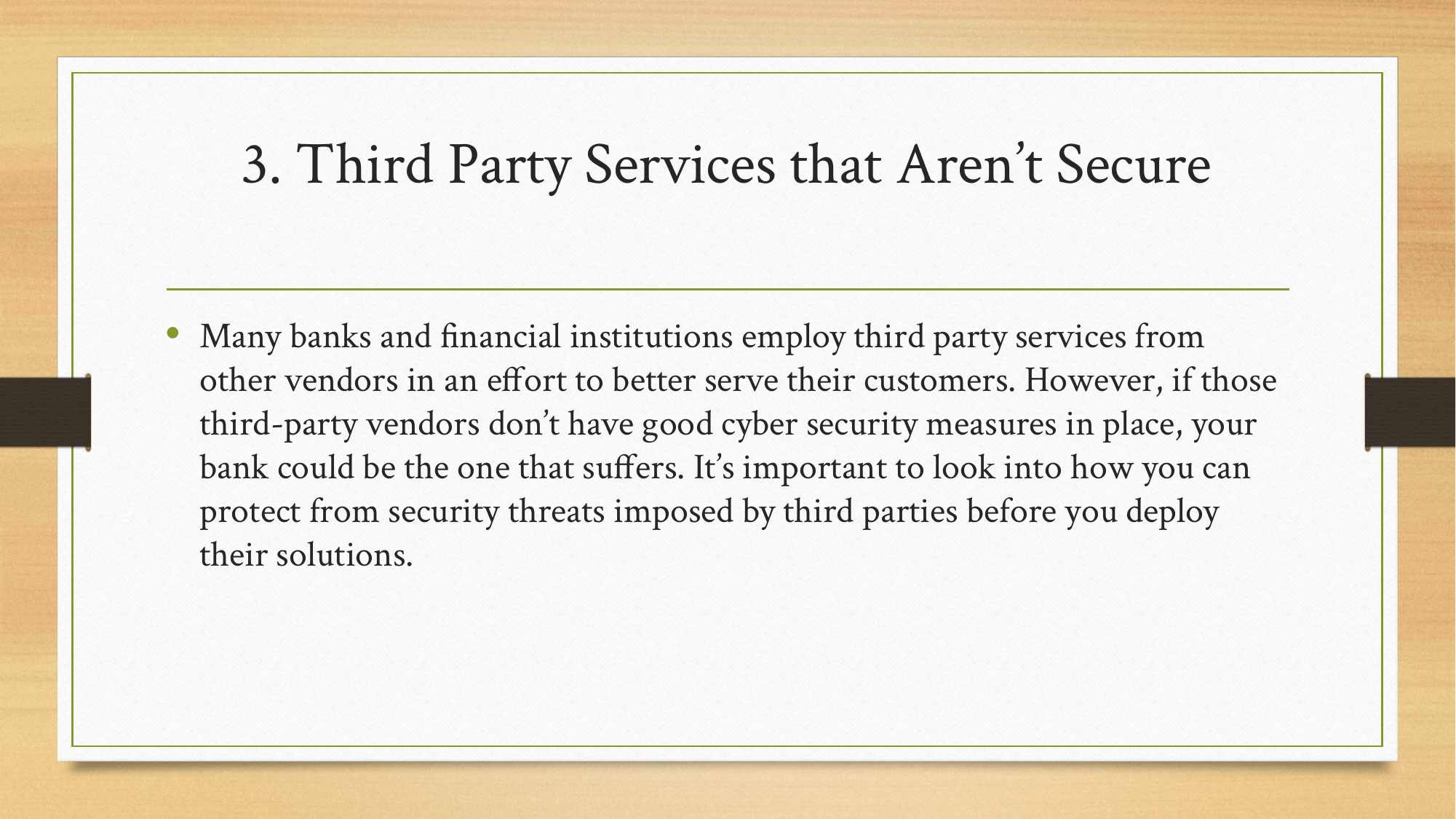

# 3. Third Party Services that Aren’t Secure
Many banks and financial institutions employ third party services from other vendors in an effort to better serve their customers. However, if those third-party vendors don’t have good cyber security measures in place, your bank could be the one that suffers. It’s important to look into how you can protect from security threats imposed by third parties before you deploy their solutions.